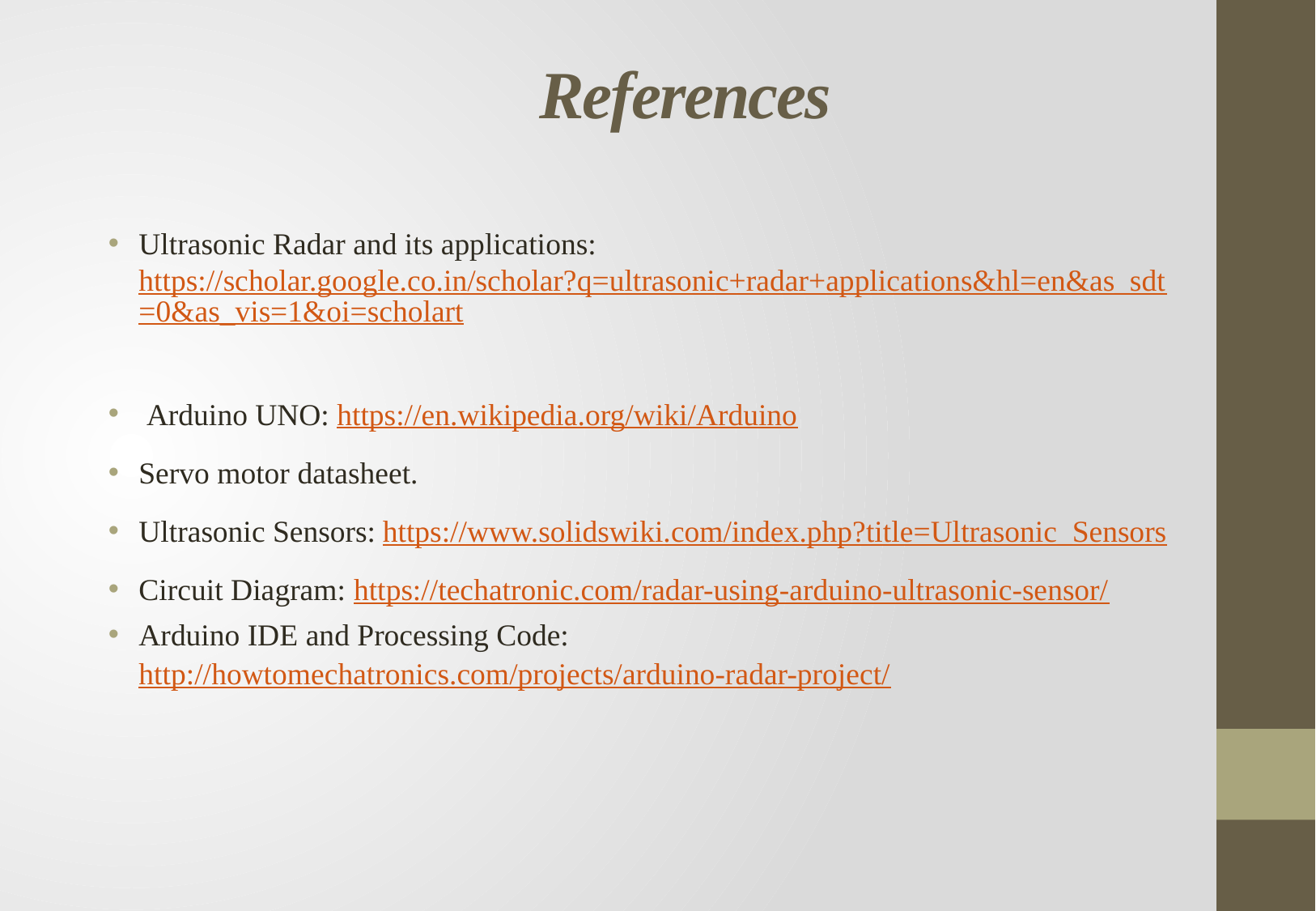

# References

Ultrasonic Radar and its applications:   	https://scholar.google.co.in/scholar?q=ultrasonic+radar+applications&hl=en&as_sdt=0&as_vis=1&oi=scholart

 Arduino UNO: https://en.wikipedia.org/wiki/Arduino
Servo motor datasheet.
Ultrasonic Sensors: https://www.solidswiki.com/index.php?title=Ultrasonic_Sensors
Circuit Diagram: https://techatronic.com/radar-using-arduino-ultrasonic-sensor/
Arduino IDE and Processing Code:  http://howtomechatronics.com/projects/arduino-radar-project/